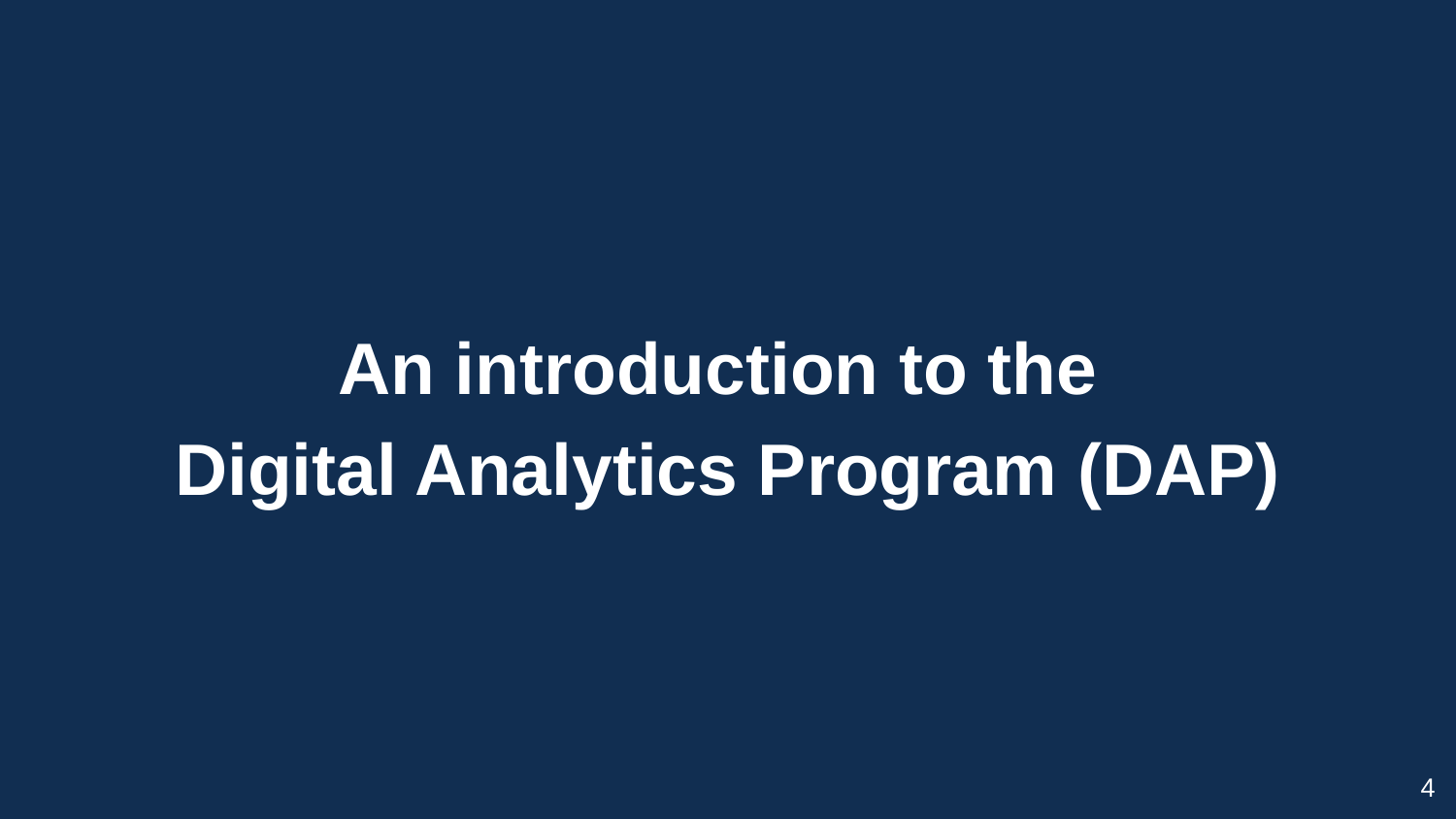

# An introduction to the Digital Analytics Program (DAP)
4